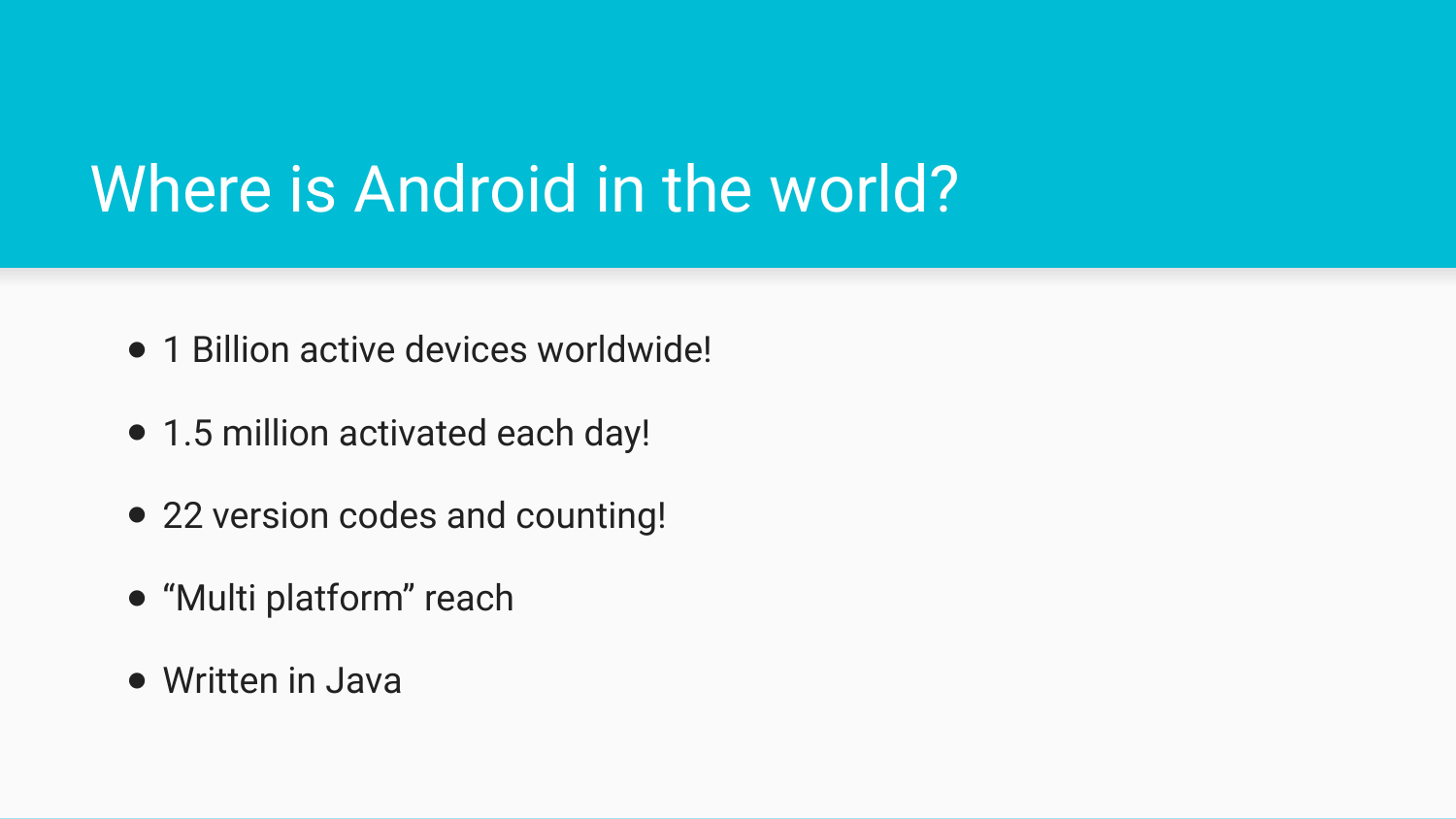

# Where is Android in the world?
1 Billion active devices worldwide!
1.5 million activated each day!
22 version codes and counting!
“Multi platform” reach
Written in Java